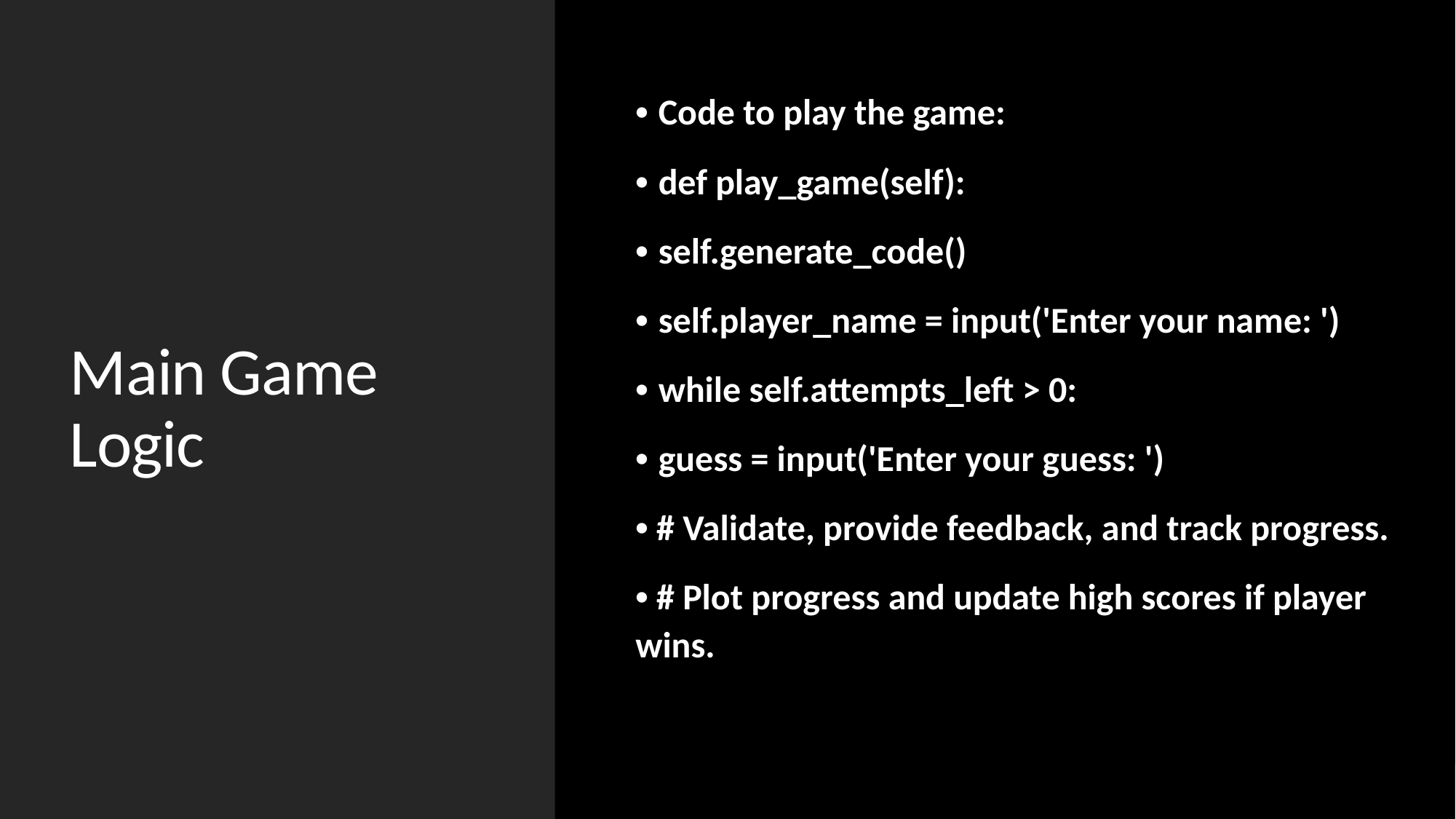

# Main Game Logic
• Code to play the game:
• def play_game(self):
• self.generate_code()
• self.player_name = input('Enter your name: ')
• while self.attempts_left > 0:
• guess = input('Enter your guess: ')
• # Validate, provide feedback, and track progress.
• # Plot progress and update high scores if player wins.